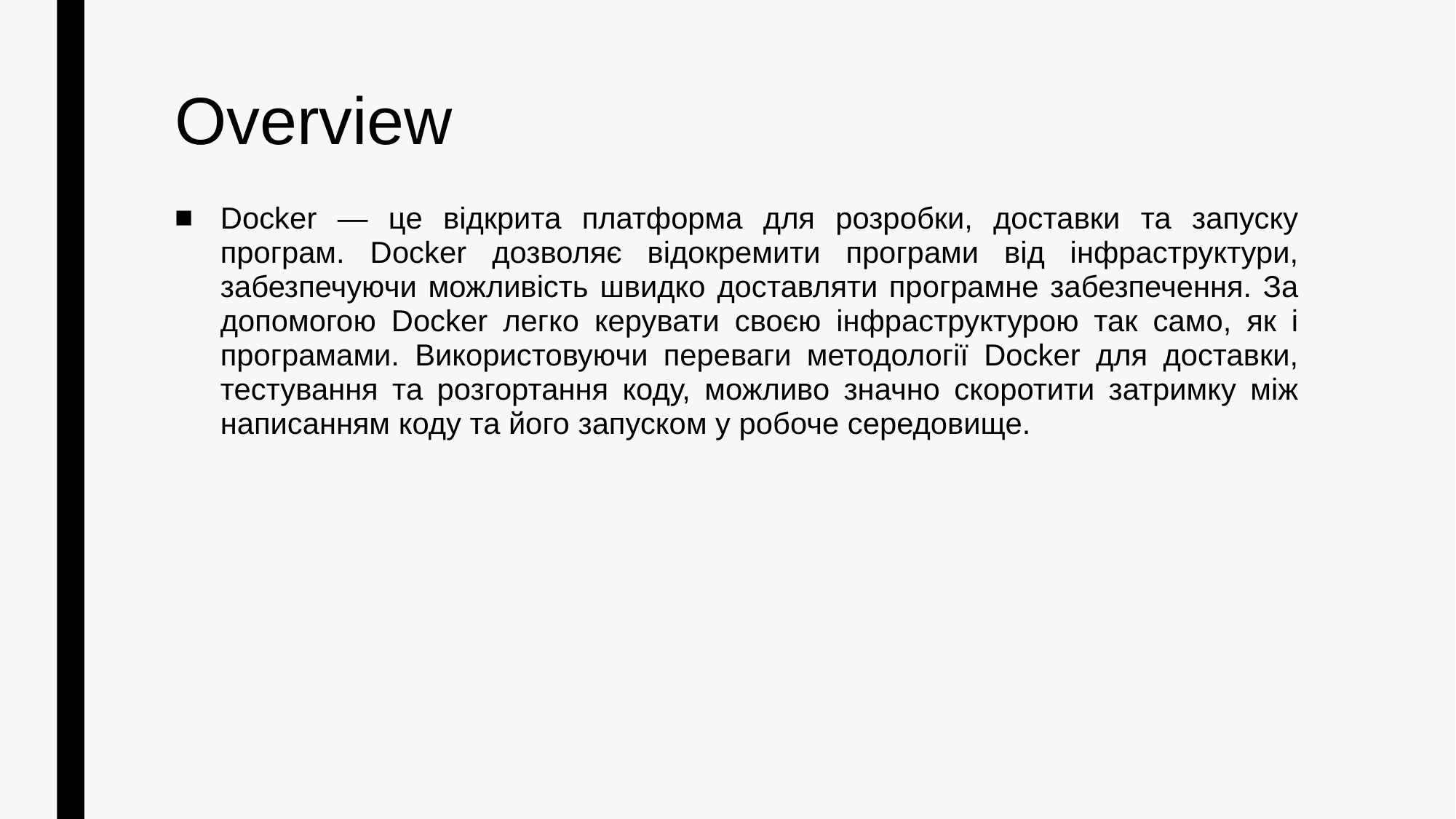

# Overview
Docker — це відкрита платформа для розробки, доставки та запуску програм. Docker дозволяє відокремити програми від інфраструктури, забезпечуючи можливість швидко доставляти програмне забезпечення. За допомогою Docker легко керувати своєю інфраструктурою так само, як і програмами. Використовуючи переваги методології Docker для доставки, тестування та розгортання коду, можливо значно скоротити затримку між написанням коду та його запуском у робоче середовище.